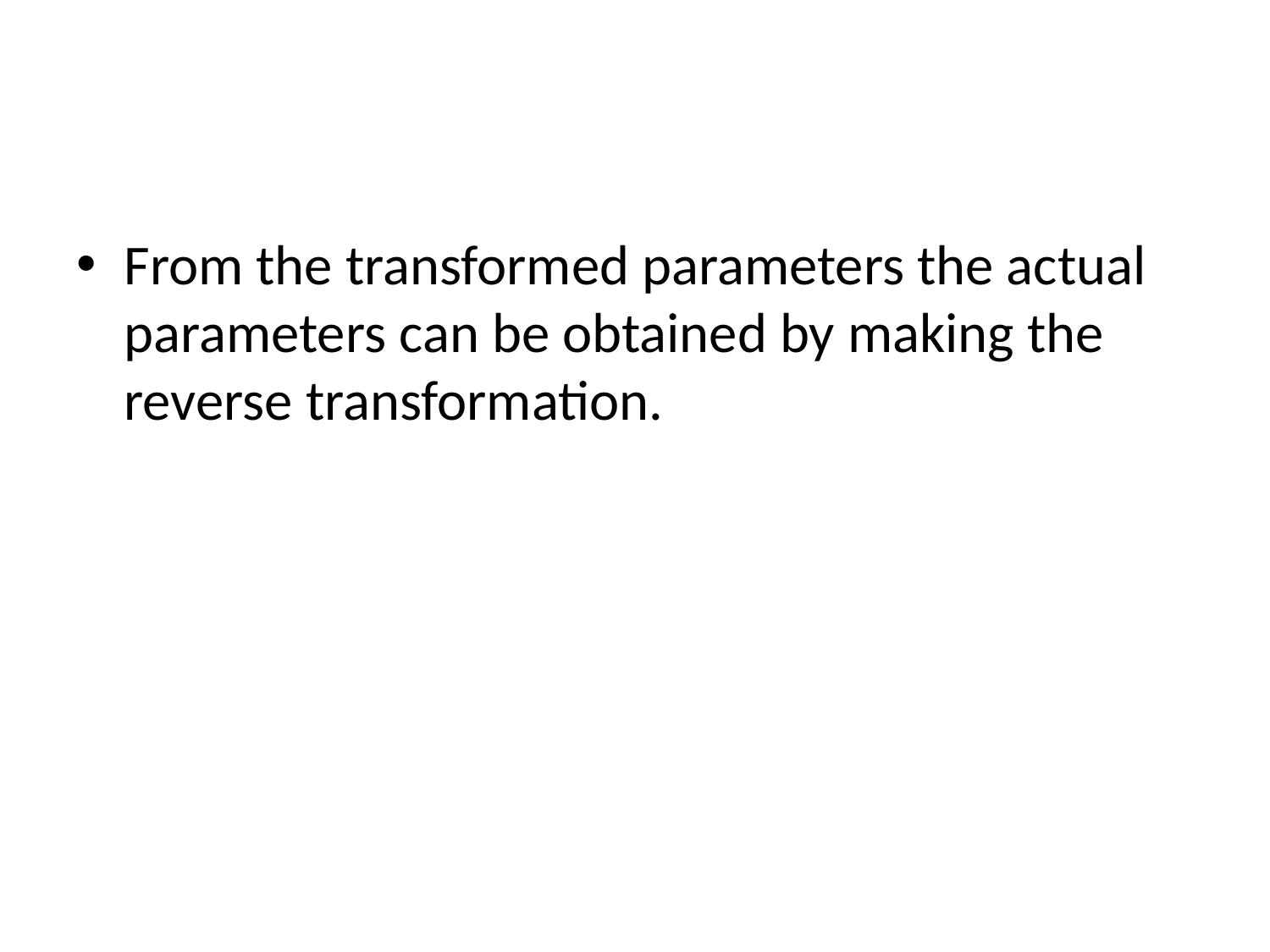

#
From the transformed parameters the actual parameters can be obtained by making the reverse transformation.